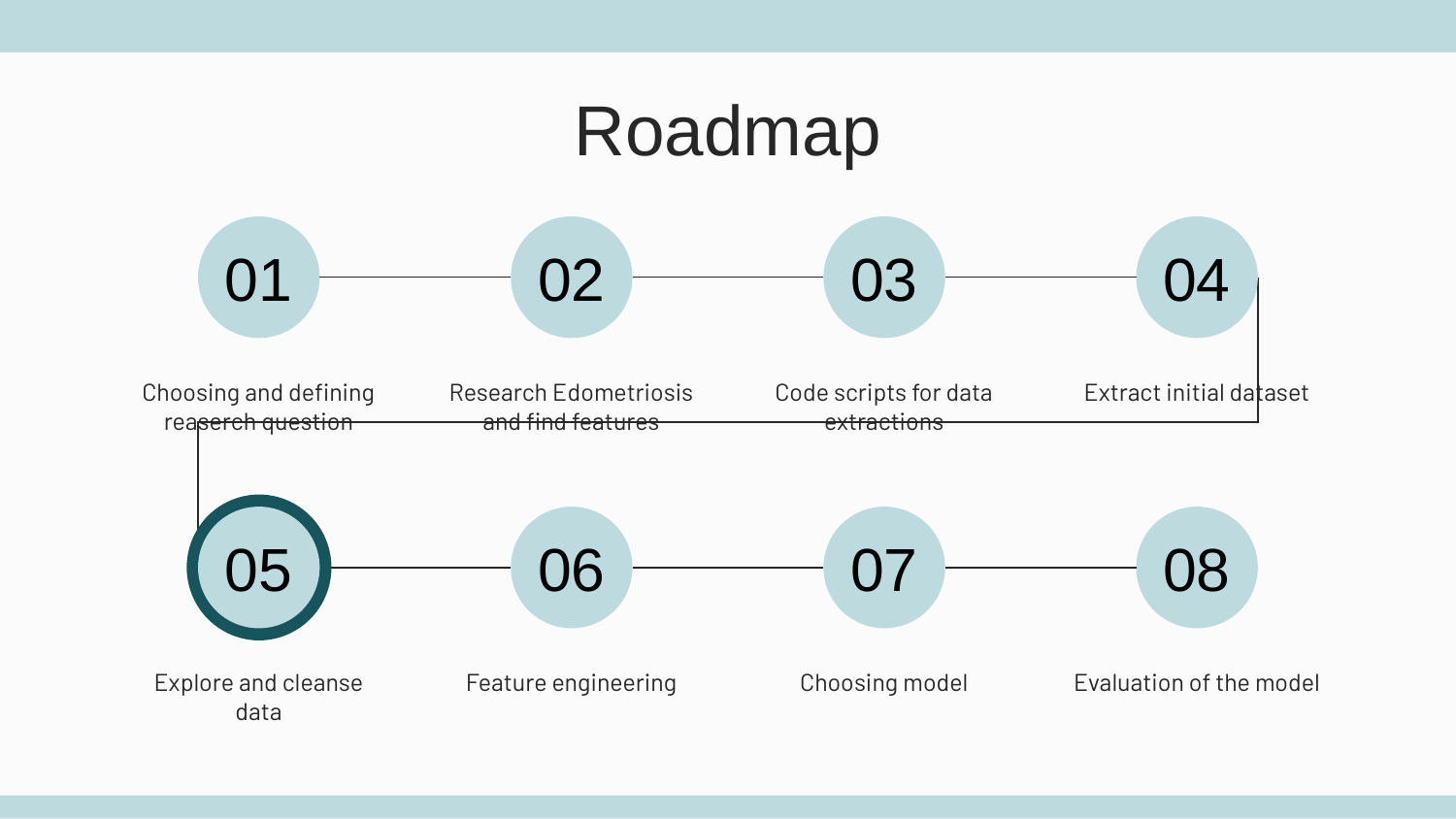

# Roadmap
01
02
03
04
Choosing and defining reaserch question
Research Edometriosis and find features
Code scripts for data extractions
Extract initial dataset

05
06
07
08
Explore and cleanse data
Feature engineering
Choosing model
Evaluation of the model